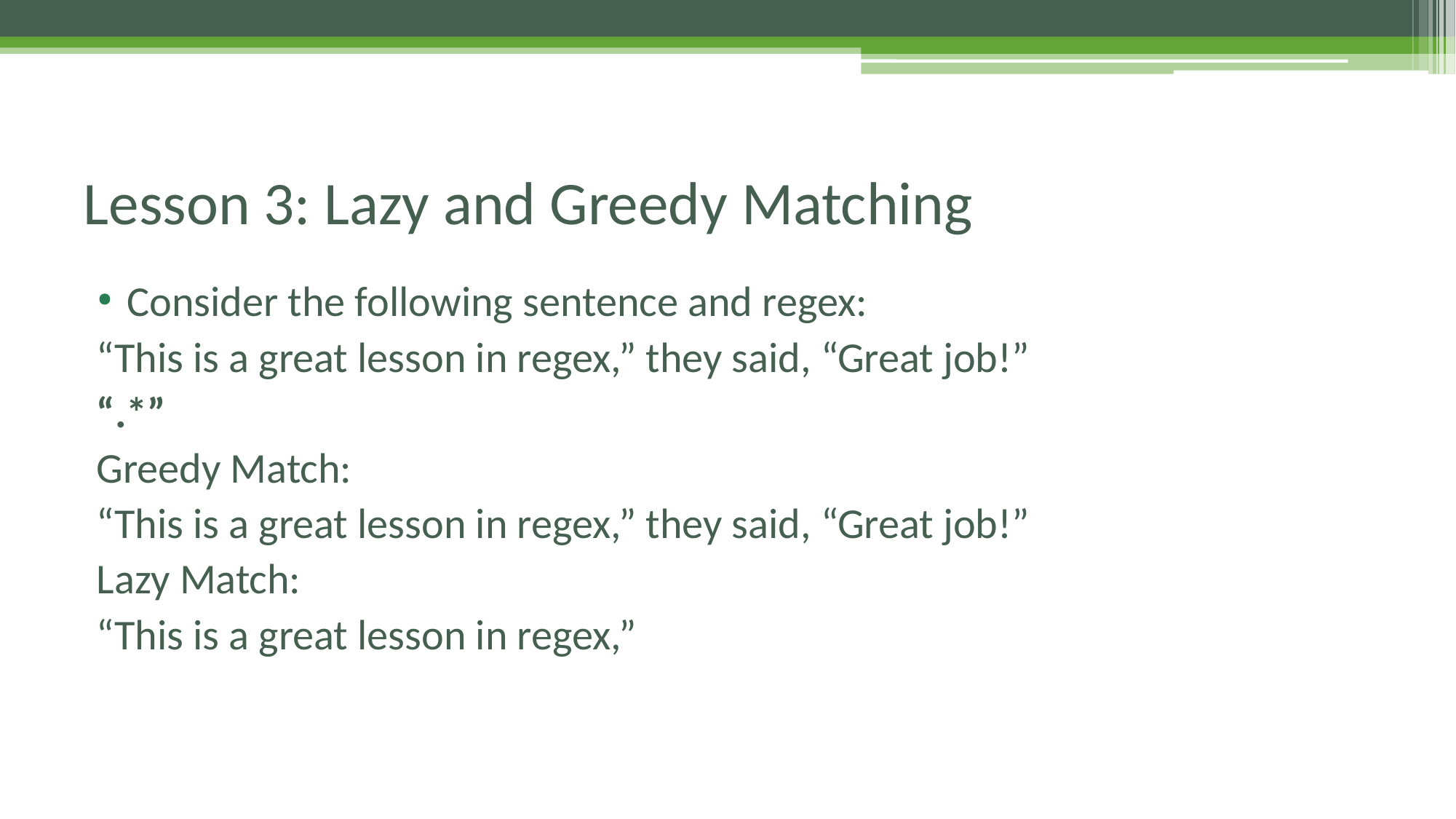

# Lesson 3: Lazy and Greedy Matching
Consider the following sentence and regex:
“This is a great lesson in regex,” they said, “Great job!”
“.*”
Greedy Match:
“This is a great lesson in regex,” they said, “Great job!”
Lazy Match:
“This is a great lesson in regex,”